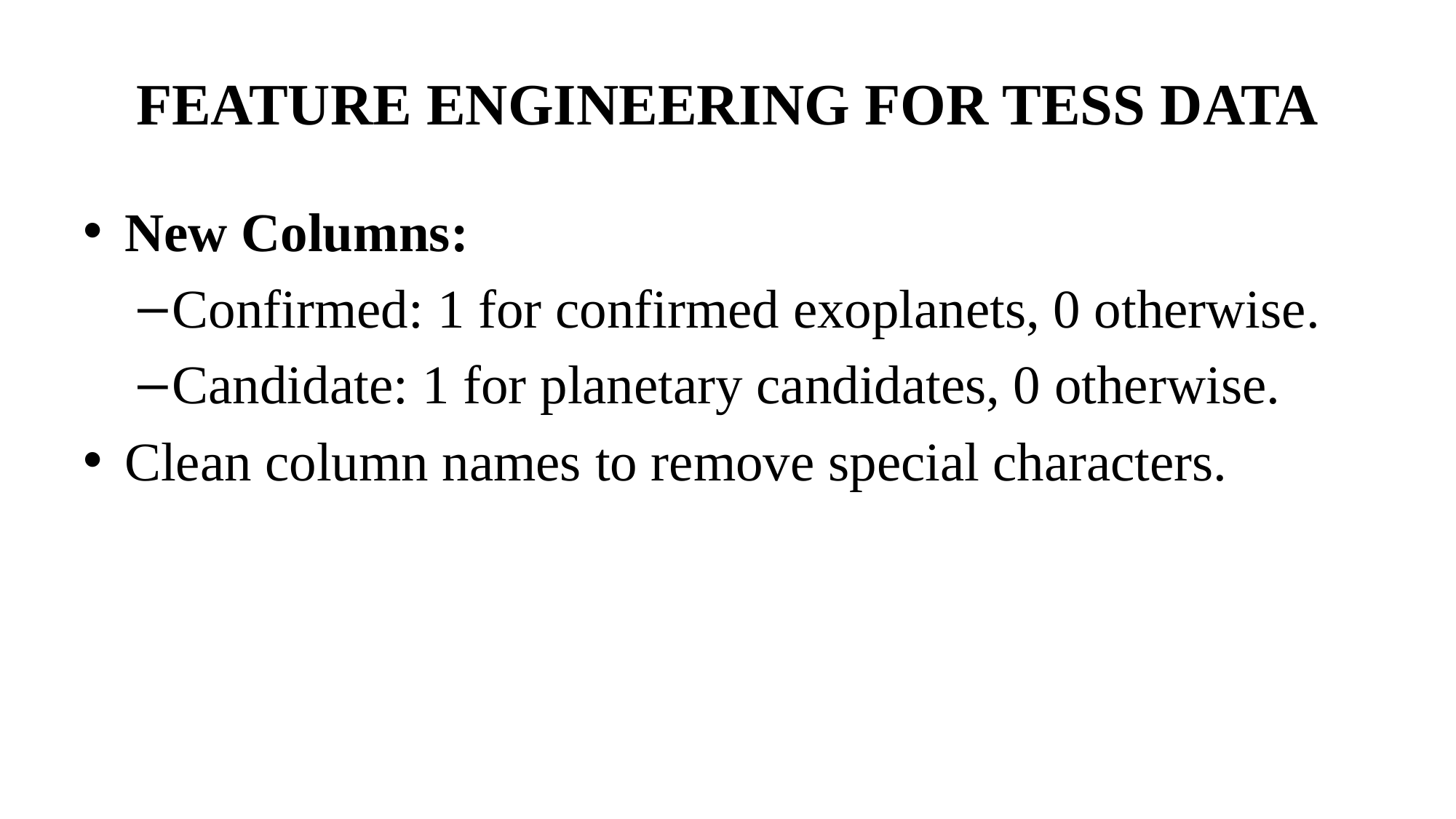

# FEATURE ENGINEERING FOR TESS DATA
New Columns:
Confirmed: 1 for confirmed exoplanets, 0 otherwise.
Candidate: 1 for planetary candidates, 0 otherwise.
Clean column names to remove special characters.